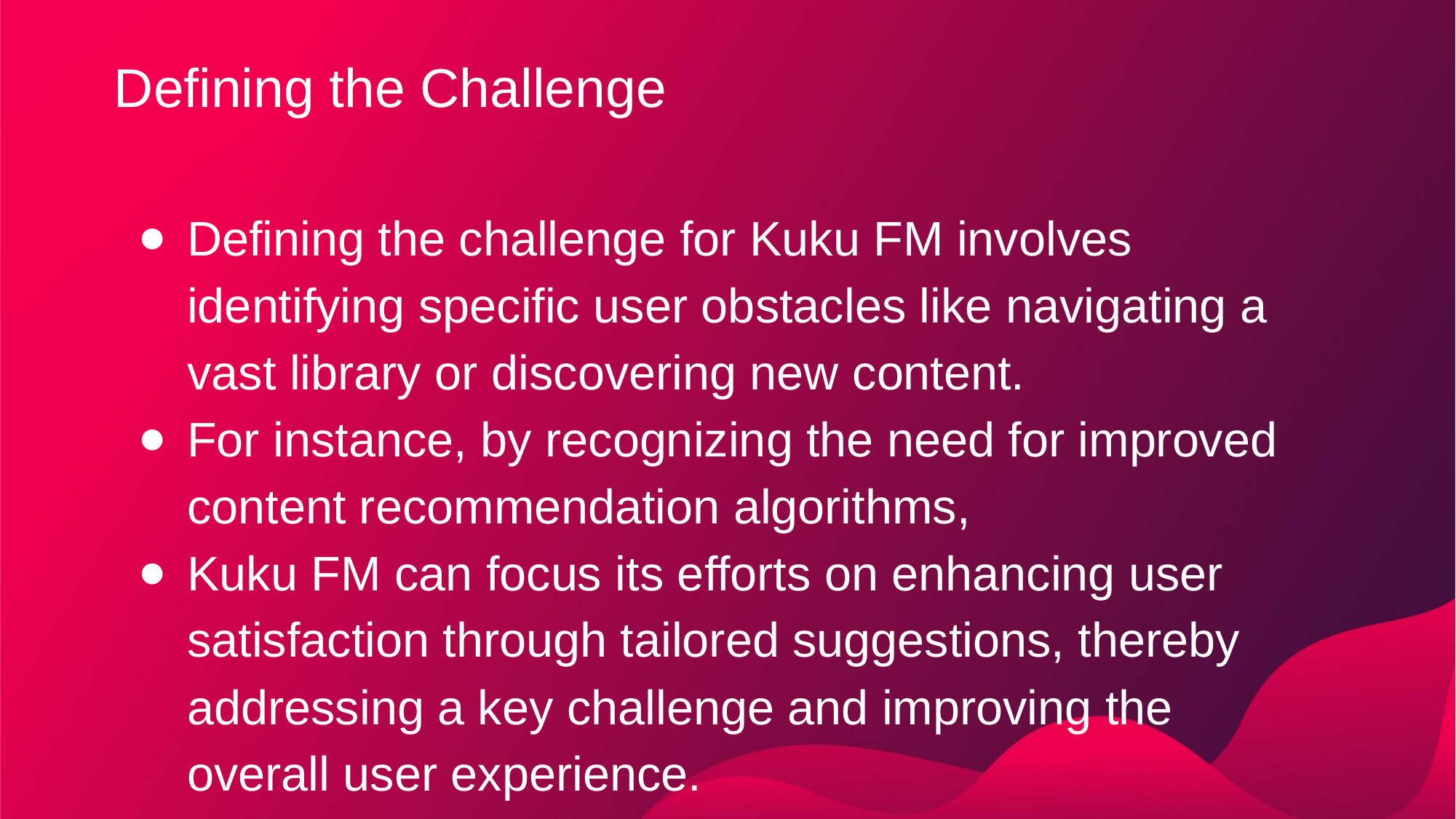

# Defining the Challenge
Defining the challenge for Kuku FM involves identifying specific user obstacles like navigating a vast library or discovering new content.
For instance, by recognizing the need for improved content recommendation algorithms,
Kuku FM can focus its efforts on enhancing user satisfaction through tailored suggestions, thereby addressing a key challenge and improving the overall user experience.